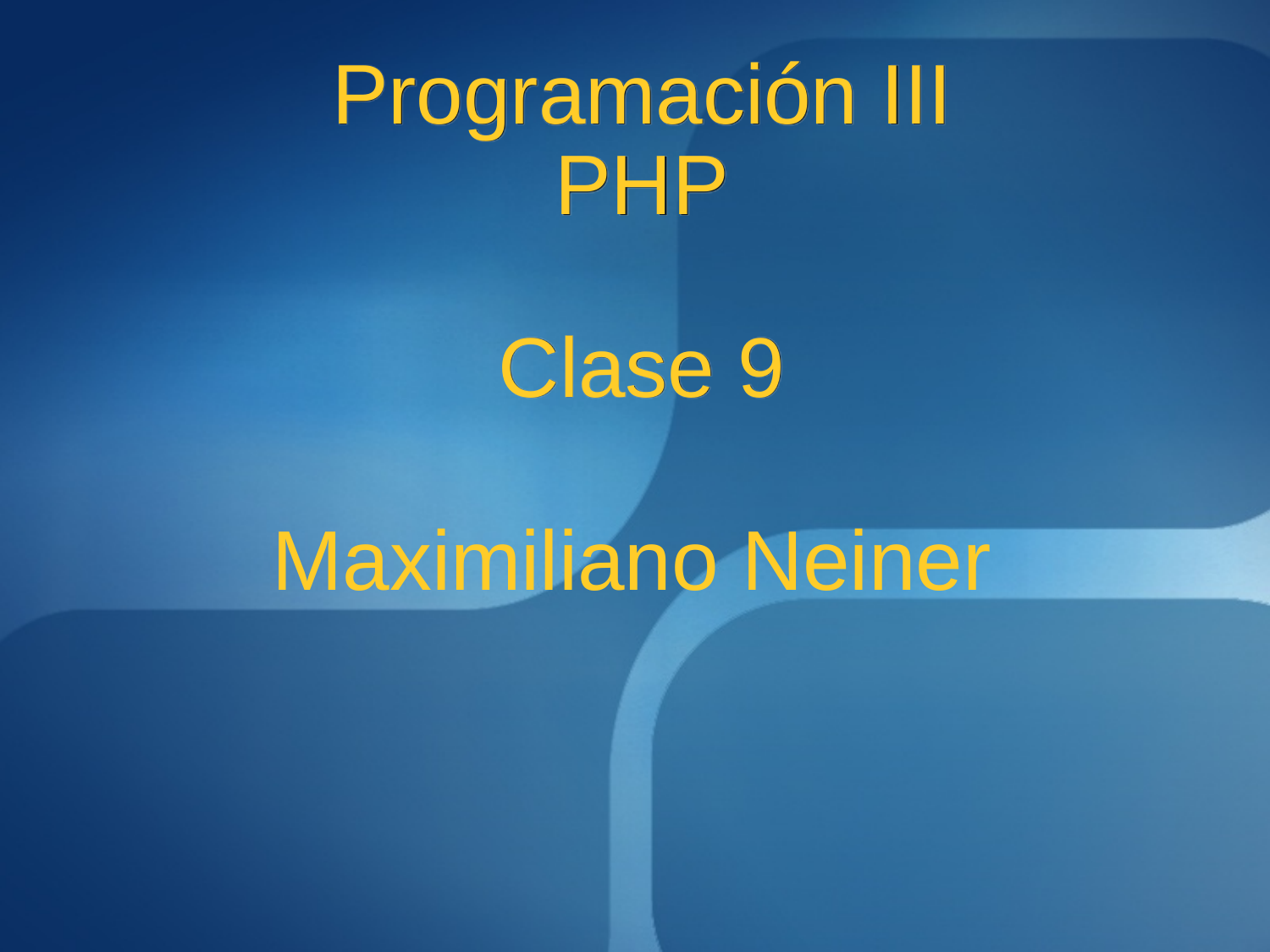

Programación III
PHP
Clase 9
# Maximiliano Neiner